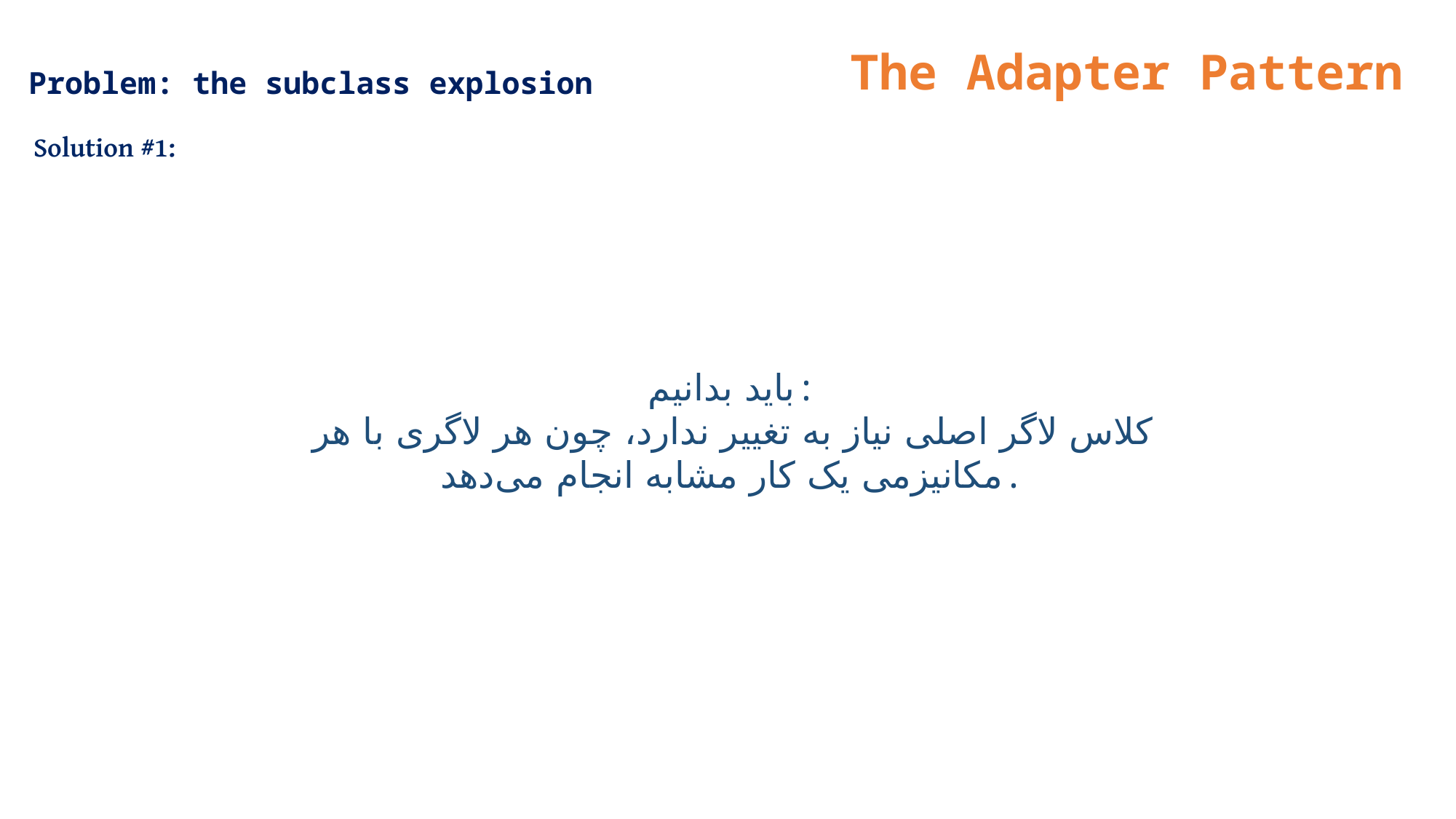

The Adapter Pattern
Problem: the subclass explosion
Solution #1:
باید بدانیم:
کلاس لاگر اصلی نیاز به تغییر ندارد، چون هر لاگری با هر مکانیزمی یک کار مشابه انجام می‌دهد.